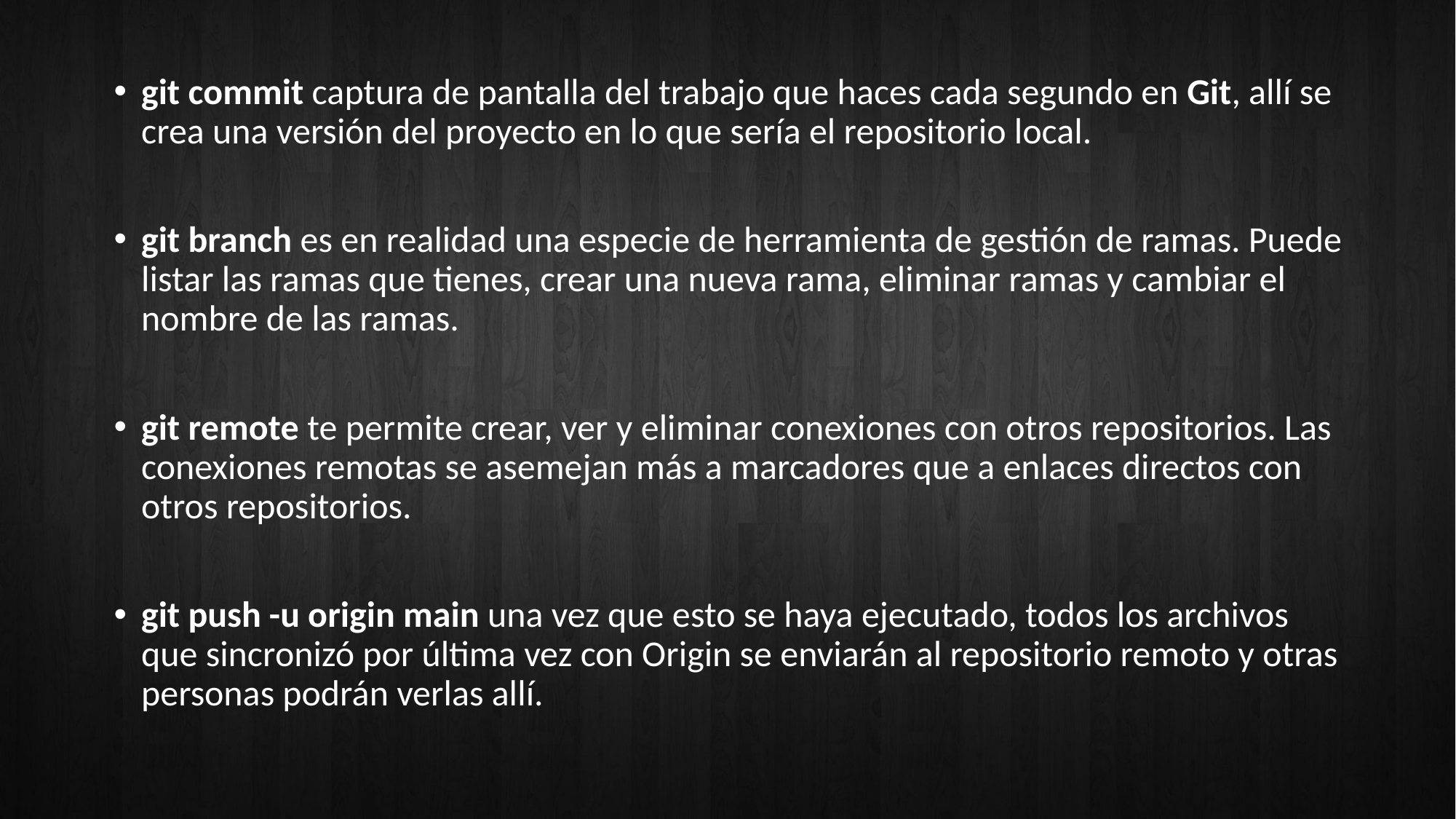

git commit captura de pantalla del trabajo que haces cada segundo en Git, allí se crea una versión del proyecto en lo que sería el repositorio local.

git branch es en realidad una especie de herramienta de gestión de ramas. Puede listar las ramas que tienes, crear una nueva rama, eliminar ramas y cambiar el nombre de las ramas.

git remote te permite crear, ver y eliminar conexiones con otros repositorios. Las conexiones remotas se asemejan más a marcadores que a enlaces directos con otros repositorios.

git push -u origin main una vez que esto se haya ejecutado, todos los archivos que sincronizó por última vez con Origin se enviarán al repositorio remoto y otras personas podrán verlas allí.